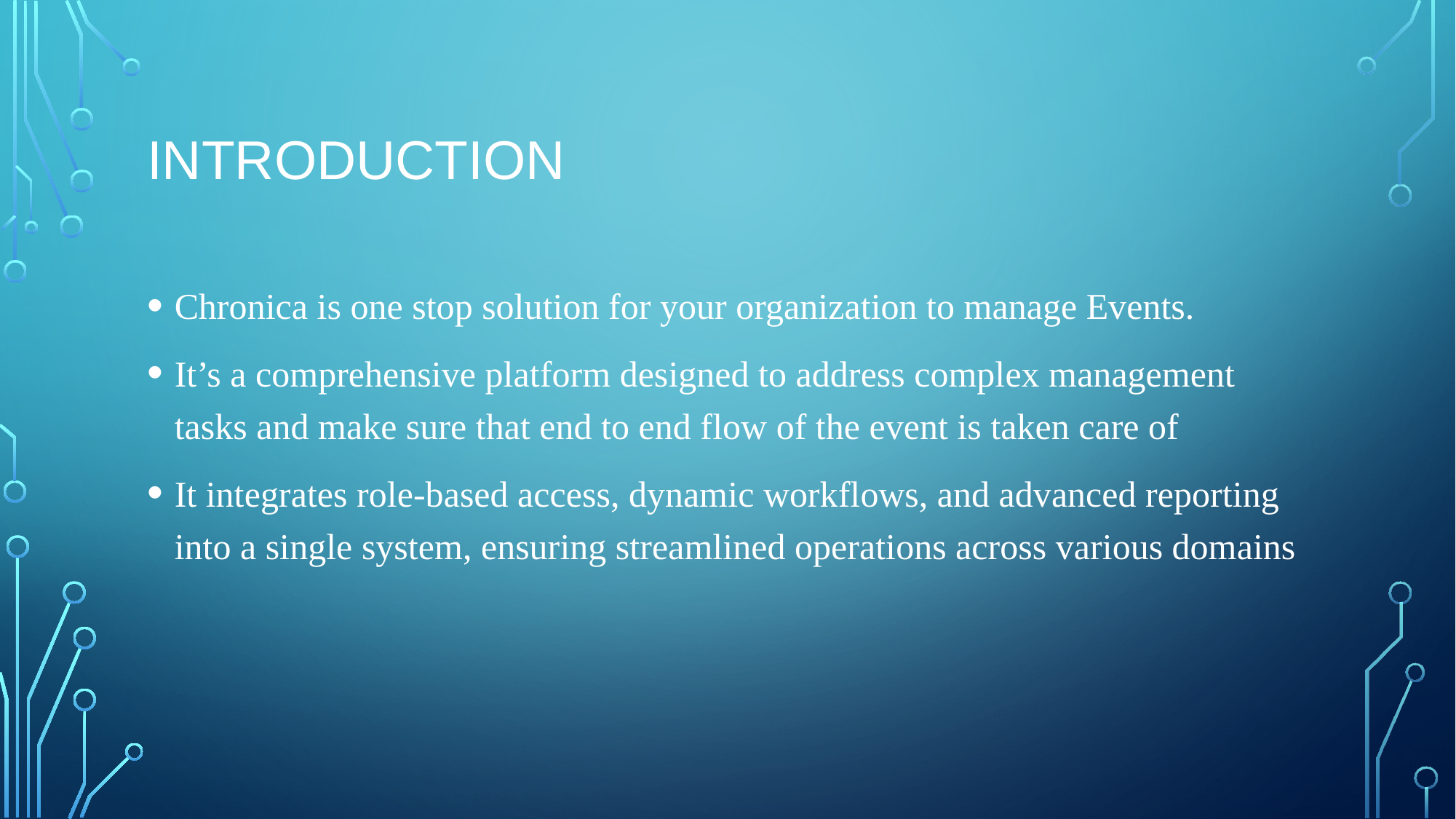

# Introduction
Chronica is one stop solution for your organization to manage Events.
It’s a comprehensive platform designed to address complex management tasks and make sure that end to end flow of the event is taken care of
It integrates role-based access, dynamic workflows, and advanced reporting into a single system, ensuring streamlined operations across various domains